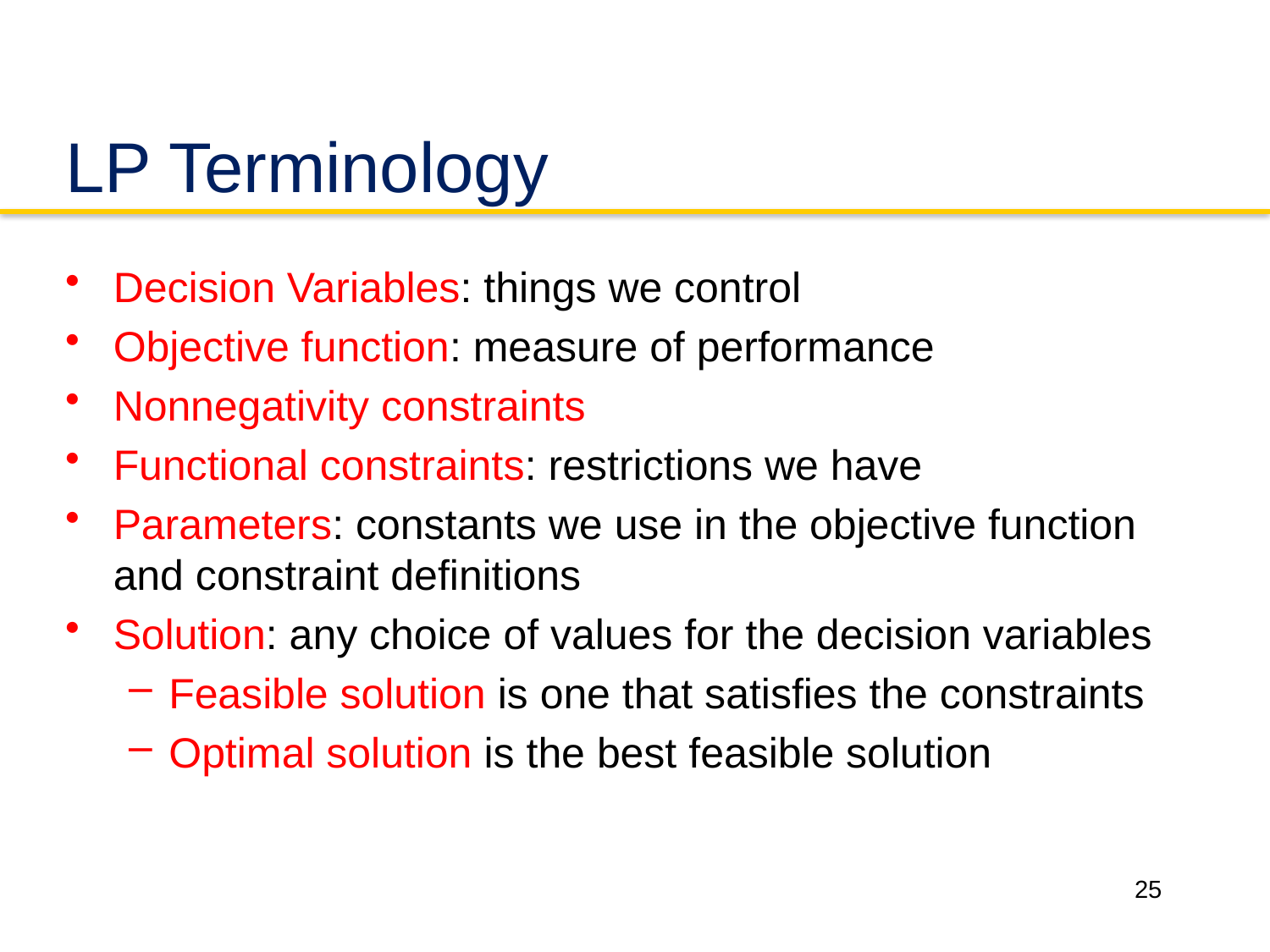

# LP Terminology
Decision Variables: things we control
Objective function: measure of performance
Nonnegativity constraints
Functional constraints: restrictions we have
Parameters: constants we use in the objective function and constraint definitions
Solution: any choice of values for the decision variables
Feasible solution is one that satisfies the constraints
Optimal solution is the best feasible solution

25